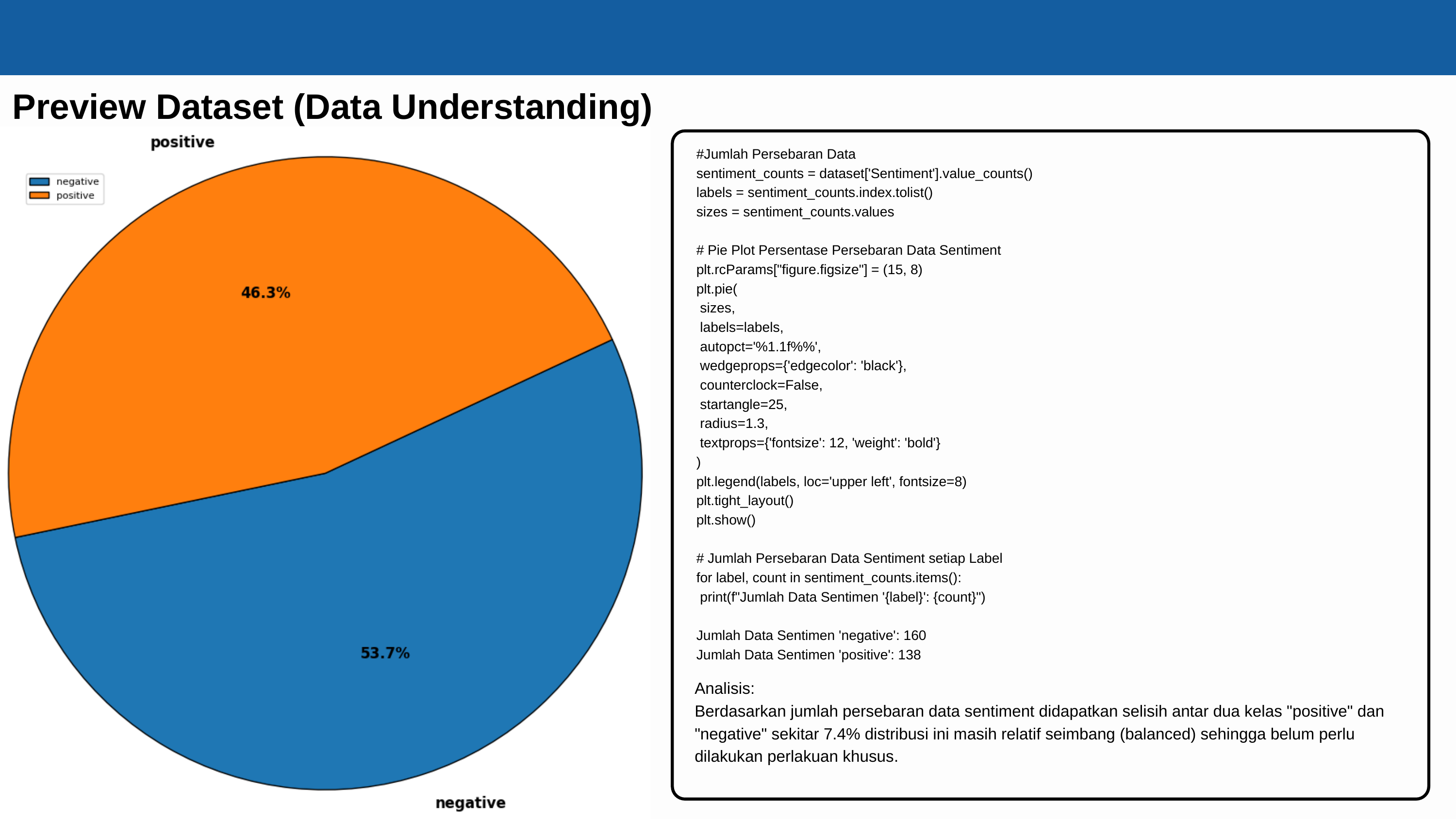

Preview Dataset (Data Understanding)

#Jumlah Persebaran Data
sentiment_counts = dataset['Sentiment'].value_counts()
labels = sentiment_counts.index.tolist()
sizes = sentiment_counts.values

# Pie Plot Persentase Persebaran Data Sentiment
plt.rcParams["figure.figsize"] = (15, 8)
plt.pie(
 sizes,
 labels=labels,
 autopct='%1.1f%%',
 wedgeprops={'edgecolor': 'black'},
 counterclock=False,
 startangle=25,
 radius=1.3,
 textprops={'fontsize': 12, 'weight': 'bold'}
)
plt.legend(labels, loc='upper left', fontsize=8)
plt.tight_layout()
plt.show()

# Jumlah Persebaran Data Sentiment setiap Label
for label, count in sentiment_counts.items():
 print(f"Jumlah Data Sentimen '{label}': {count}")

Jumlah Data Sentimen 'negative': 160
Jumlah Data Sentimen 'positive': 138

Analisis:
Berdasarkan jumlah persebaran data sentiment didapatkan selisih antar dua kelas "positive" dan "negative" sekitar 7.4% distribusi ini masih relatif seimbang (balanced) sehingga belum perlu dilakukan perlakuan khusus.